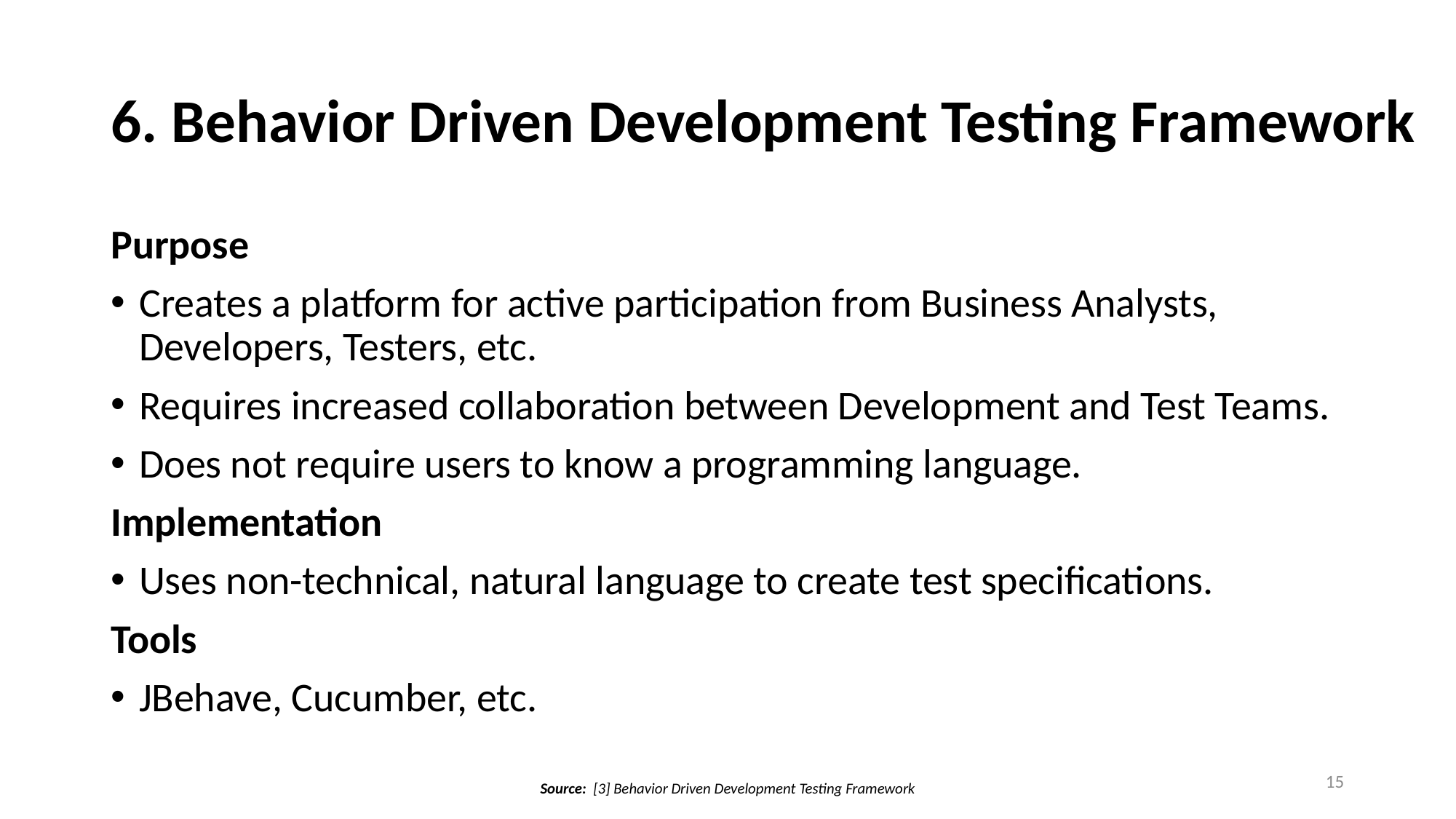

# 6. Behavior Driven Development Testing Framework
Purpose
Creates a platform for active participation from Business Analysts, Developers, Testers, etc.
Requires increased collaboration between Development and Test Teams.
Does not require users to know a programming language.
Implementation
Uses non-technical, natural language to create test specifications.
Tools
JBehave, Cucumber, etc.
15
Source:  [3] Behavior Driven Development Testing Framework